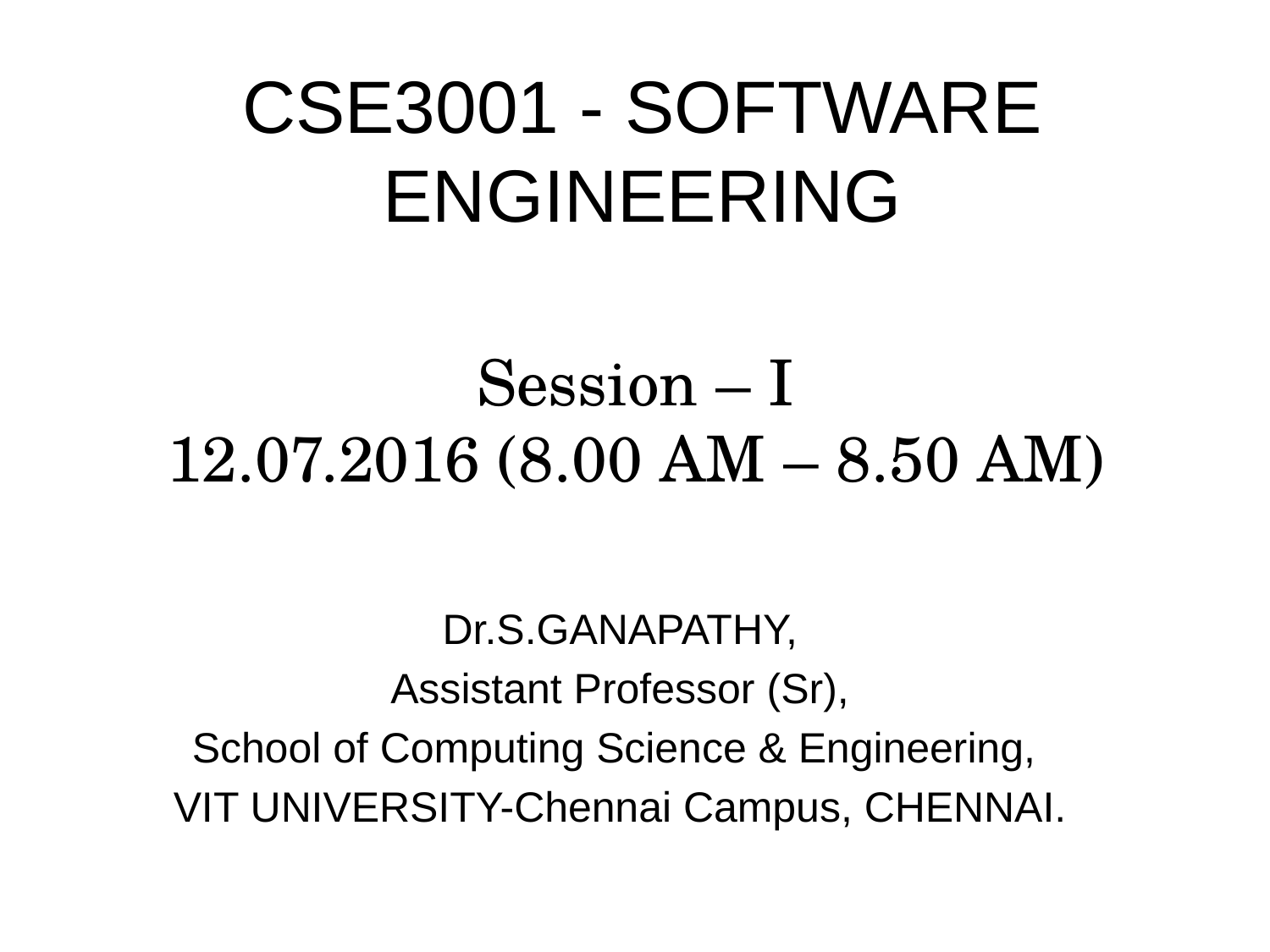

# CSE3001 - SOFTWARE ENGINEERING
Session – I
12.07.2016 (8.00 AM – 8.50 AM)
Dr.S.GANAPATHY,
Assistant Professor (Sr),
School of Computing Science & Engineering,
VIT UNIVERSITY-Chennai Campus, CHENNAI.